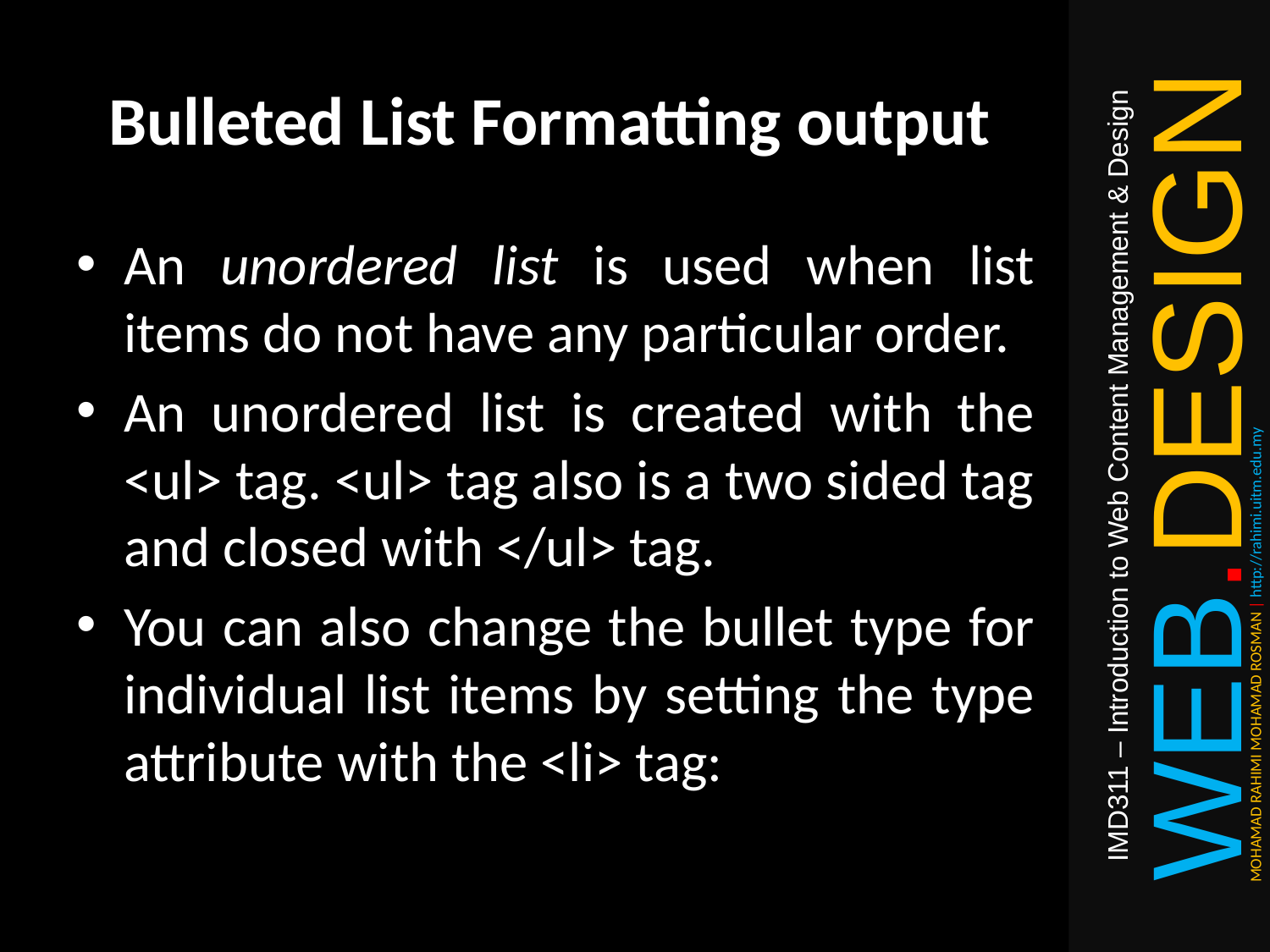

# Bulleted List Formatting output
An unordered list is used when list items do not have any particular order.
An unordered list is created with the <ul> tag. <ul> tag also is a two sided tag and closed with </ul> tag.
You can also change the bullet type for individual list items by setting the type attribute with the <li> tag: